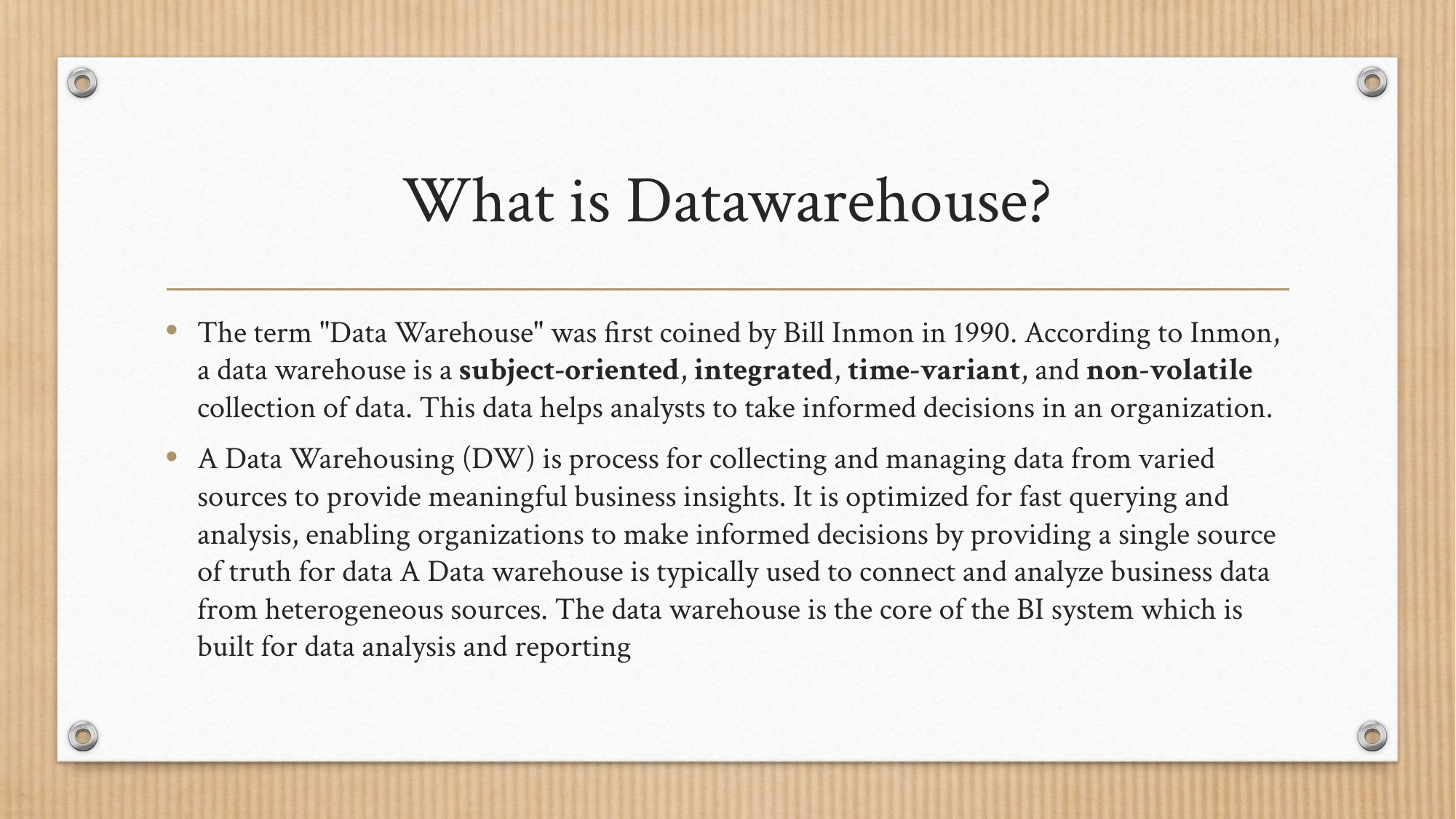

# What is Datawarehouse?
The term "Data Warehouse" was first coined by Bill Inmon in 1990. According to Inmon, a data warehouse is a subject-oriented, integrated, time-variant, and non-volatile collection of data. This data helps analysts to take informed decisions in an organization.
A Data Warehousing (DW) is process for collecting and managing data from varied sources to provide meaningful business insights. It is optimized for fast querying and analysis, enabling organizations to make informed decisions by providing a single source of truth for data A Data warehouse is typically used to connect and analyze business data from heterogeneous sources. The data warehouse is the core of the BI system which is built for data analysis and reporting